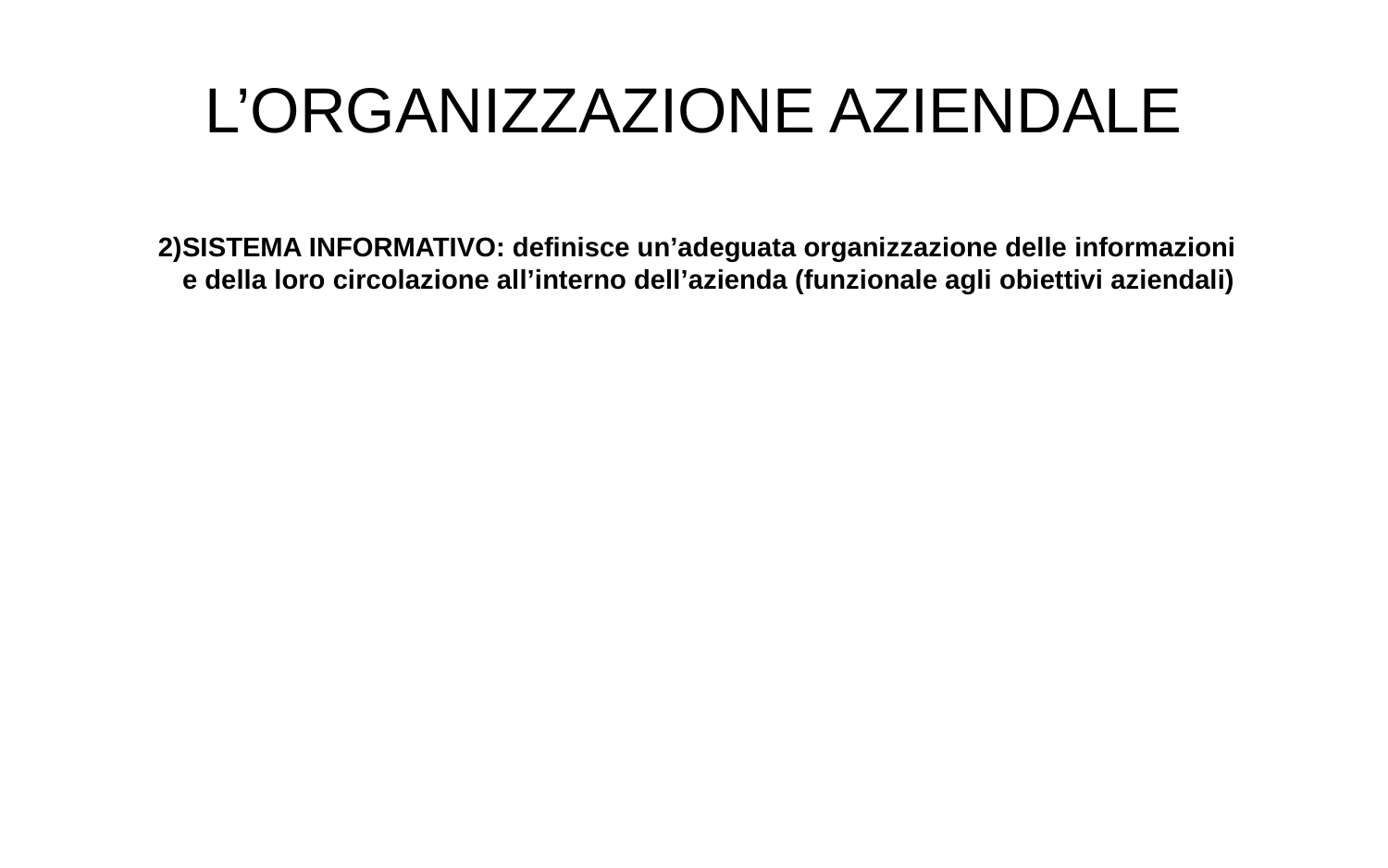

L’ORGANIZZAZIONE AZIENDALE
SISTEMA INFORMATIVO: definisce un’adeguata organizzazione delle informazioni e della loro circolazione all’interno dell’azienda (funzionale agli obiettivi aziendali)